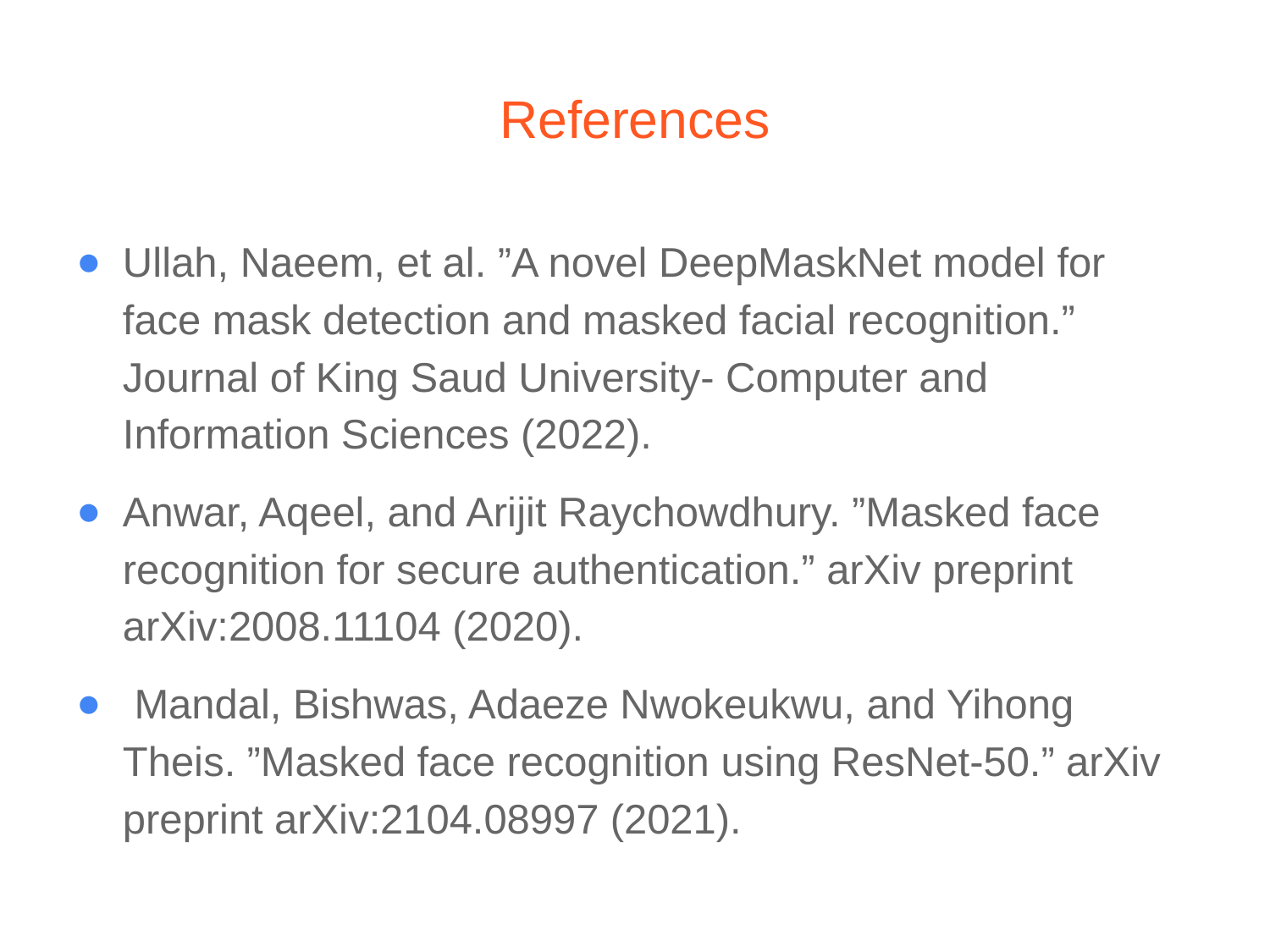

# References
Ullah, Naeem, et al. ”A novel DeepMaskNet model for face mask detection and masked facial recognition.” Journal of King Saud University- Computer and Information Sciences (2022).
Anwar, Aqeel, and Arijit Raychowdhury. ”Masked face recognition for secure authentication.” arXiv preprint arXiv:2008.11104 (2020).
 Mandal, Bishwas, Adaeze Nwokeukwu, and Yihong Theis. ”Masked face recognition using ResNet-50.” arXiv preprint arXiv:2104.08997 (2021).